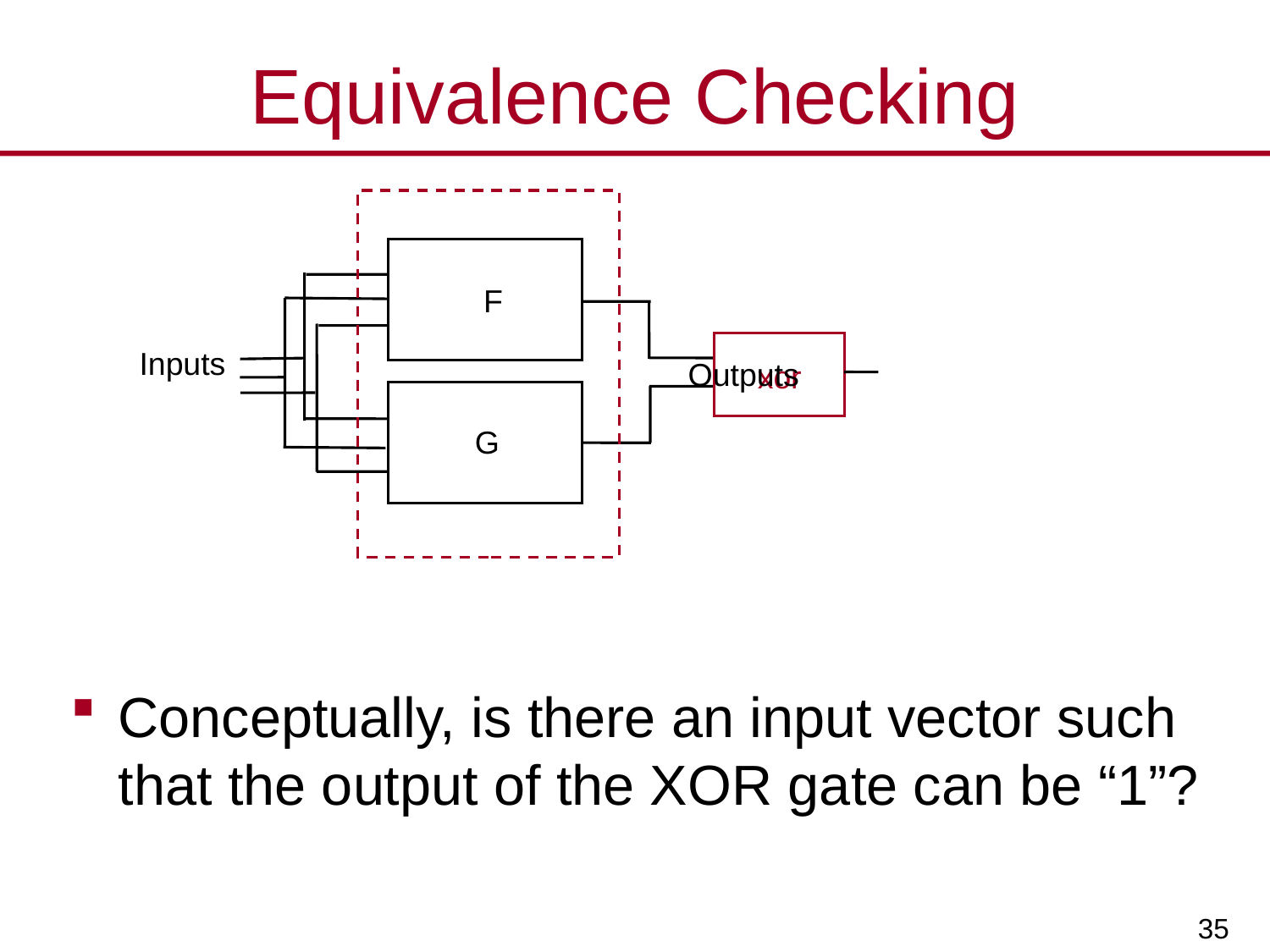

# Equivalence Checking

F

xor

Inputs
Outputs

G

Conceptually, is there an input vector such that the output of the XOR gate can be “1”?